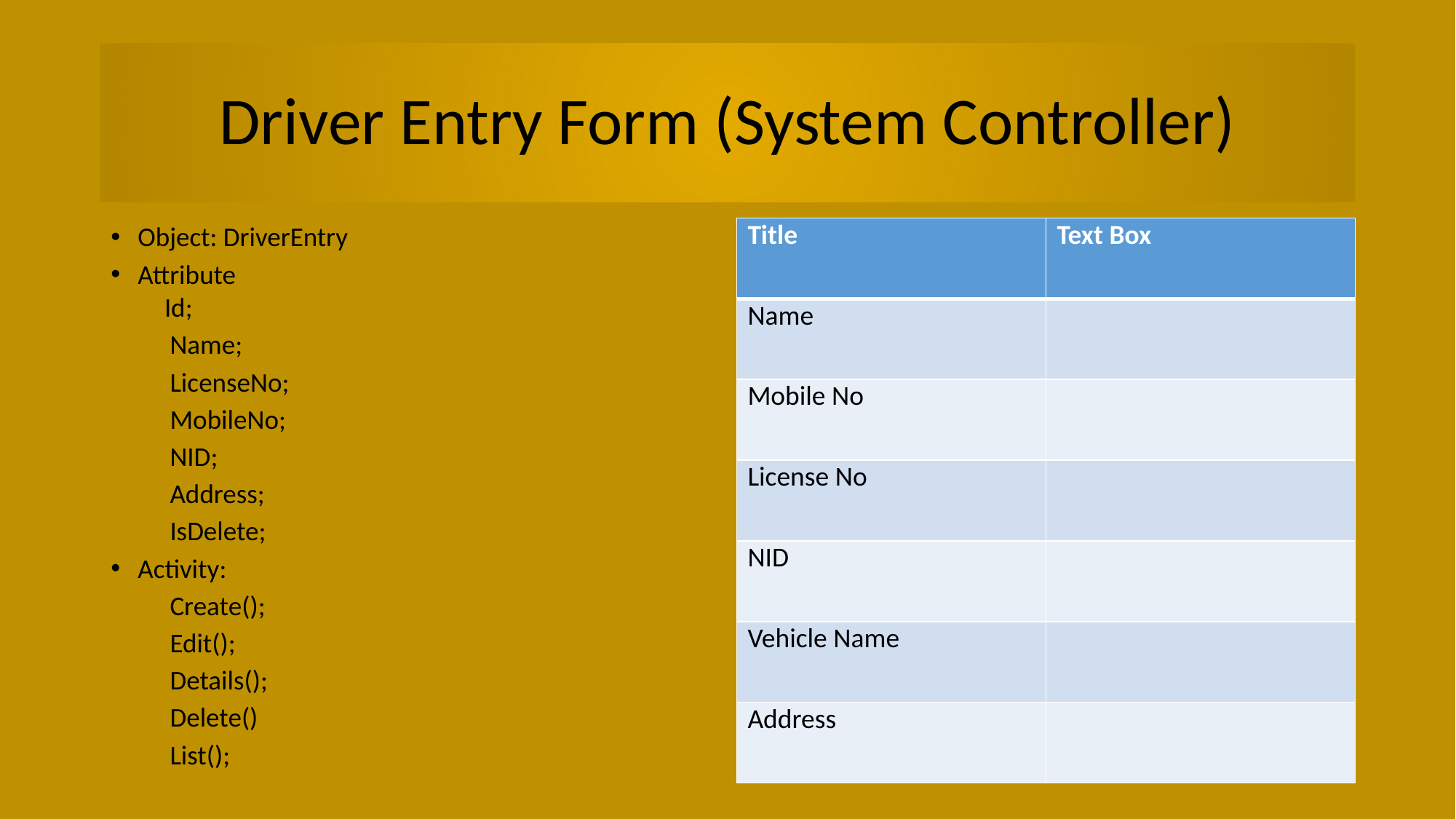

# Driver Entry Form (System Controller)
Object: DriverEntry
Attribute
	Id;
	Name;
	LicenseNo;
	MobileNo;
	NID;
	Address;
	IsDelete;
Activity:
	Create();
	Edit();
	Details();
	Delete()
	List();

| Title | Text Box |
| --- | --- |
| Name |  |
| Mobile No |  |
| License No |  |
| NID |  |
| Vehicle Name |  |
| Address |  |